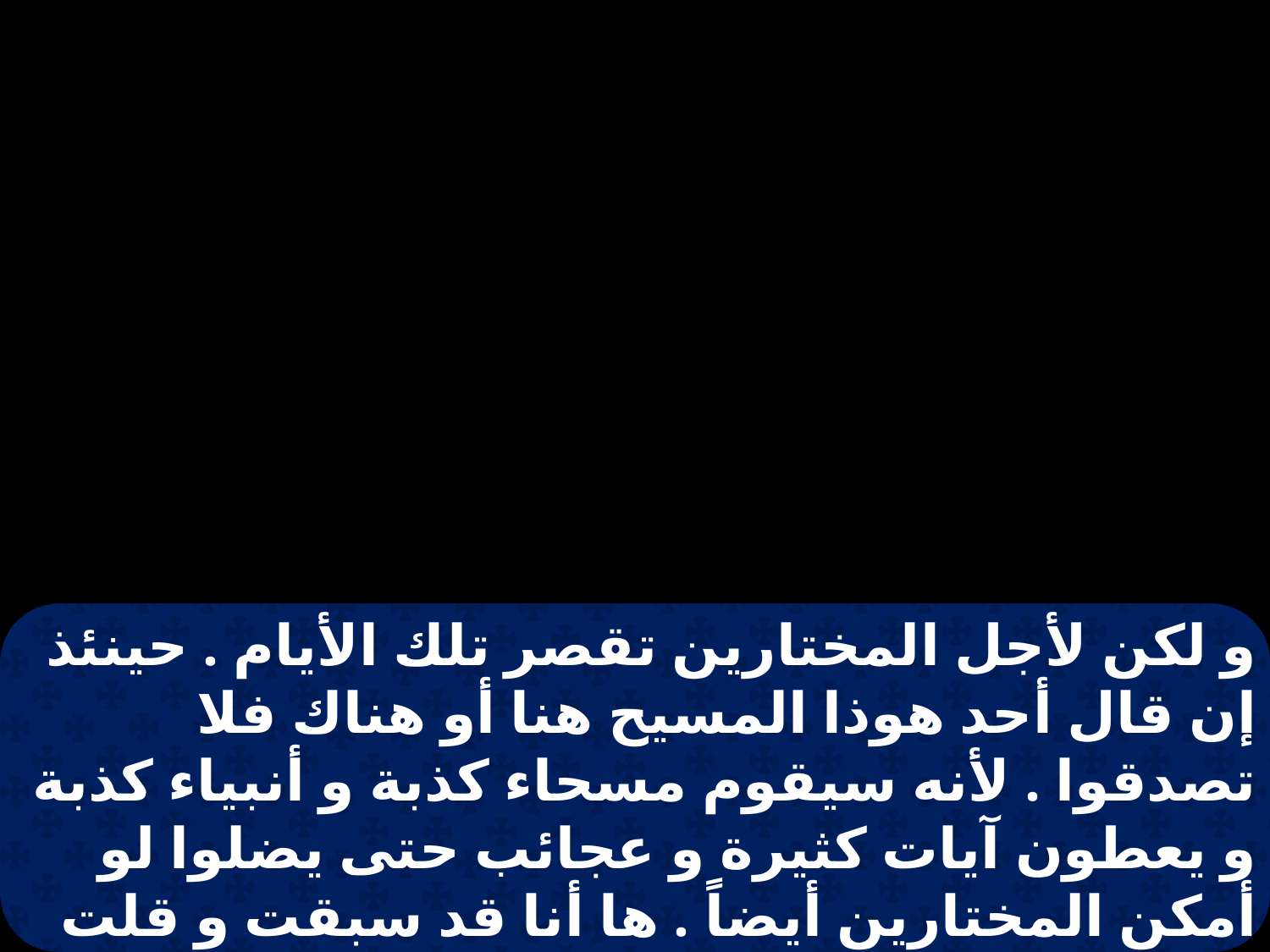

و لكن لأجل المختارين تقصر تلك الأيام . حينئذ إن قال أحد هوذا المسيح هنا أو هناك فلا تصدقوا . لأنه سيقوم مسحاء كذبة و أنبياء كذبة و يعطون آيات كثيرة و عجائب حتى يضلوا لو أمكن المختارين أيضاً . ها أنا قد سبقت و قلت لكم . فان قالوا لكم ها هو في البرية فلا تخرجوا . ها هو في المخادع فلا تصدقوا .